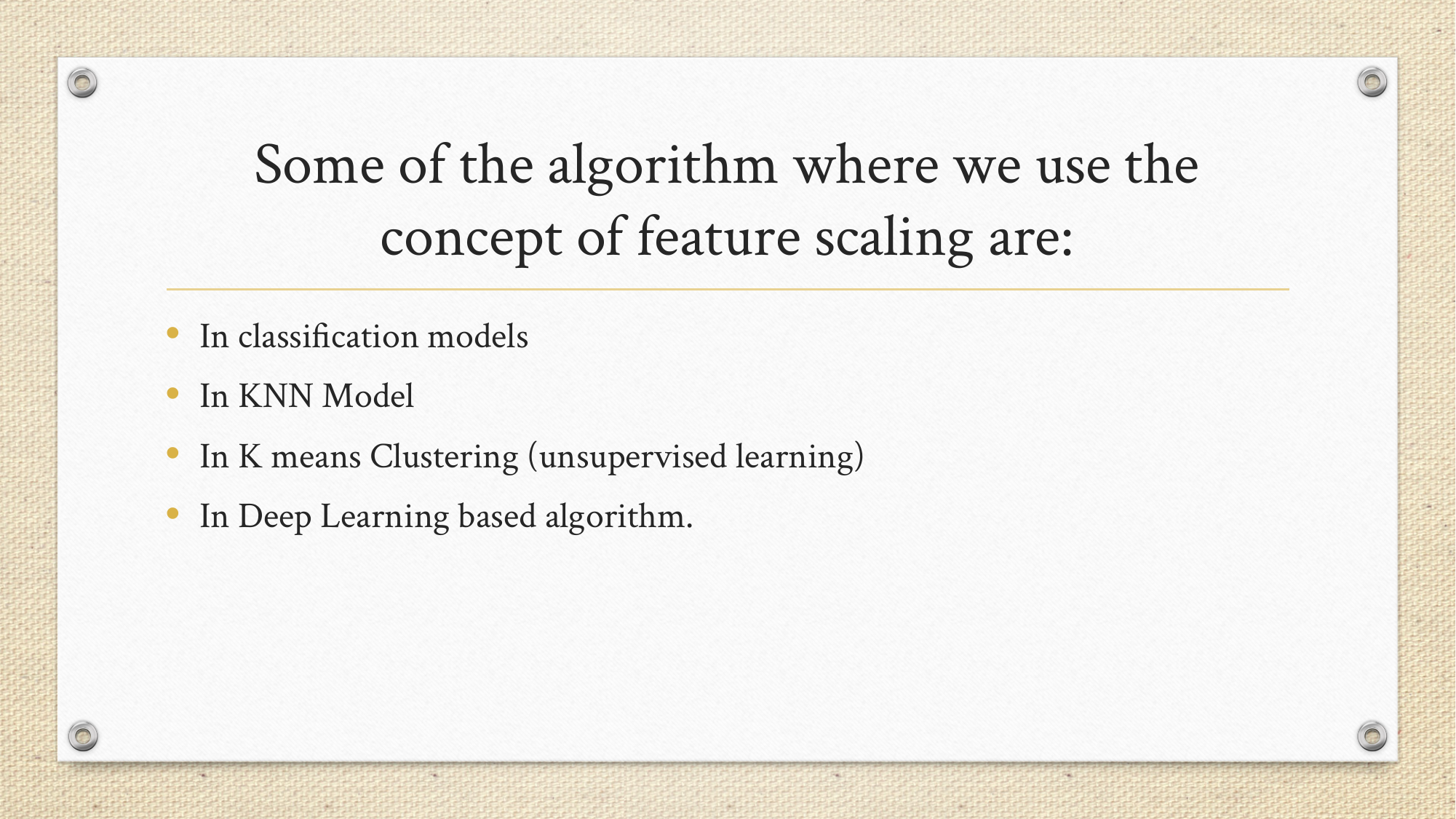

# Some of the algorithm where we use the concept of feature scaling are:
In classification models
In KNN Model
In K means Clustering (unsupervised learning)
In Deep Learning based algorithm.